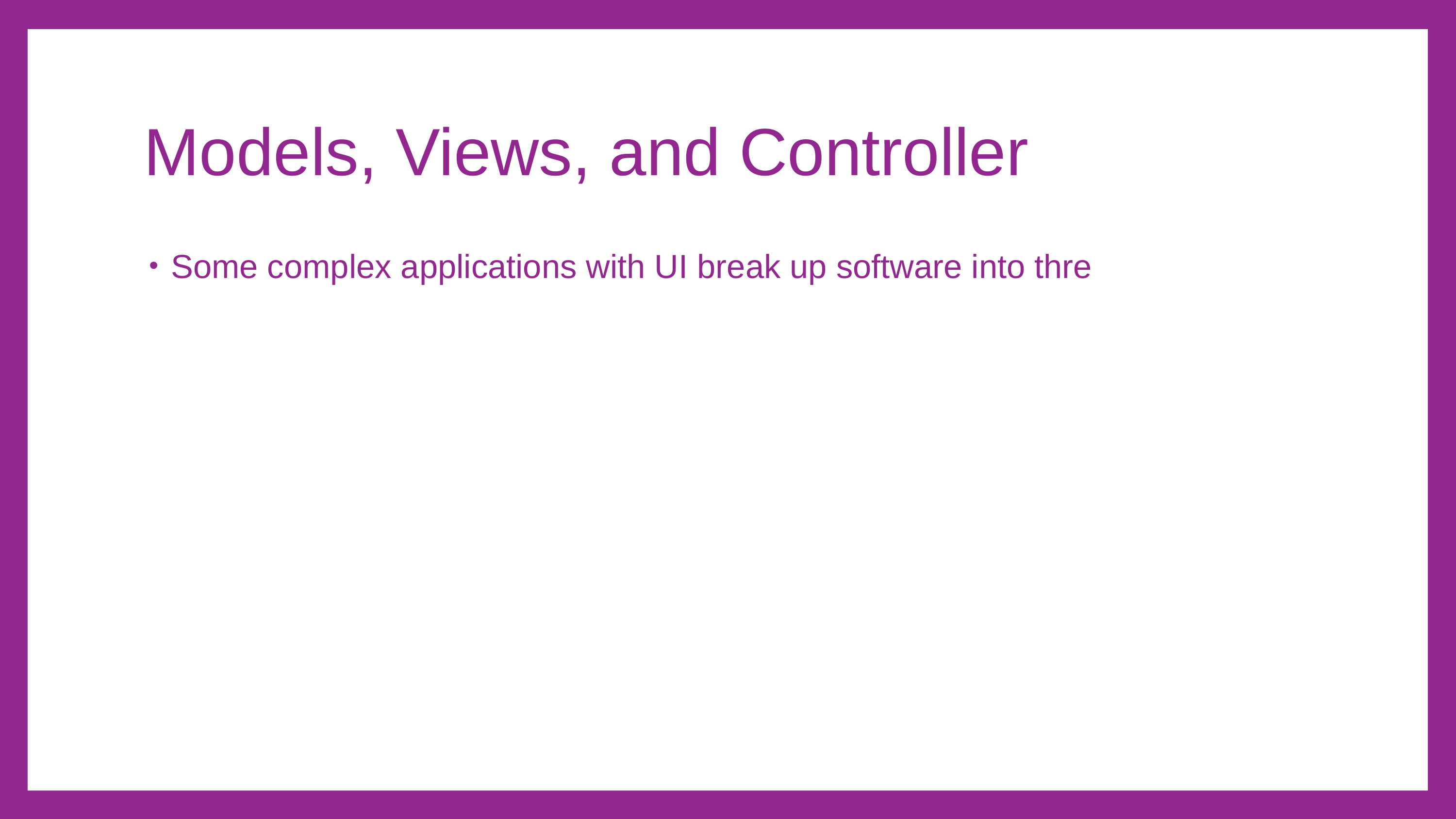

# Models, Views, and Controller
Some complex applications with UI break up software into thre